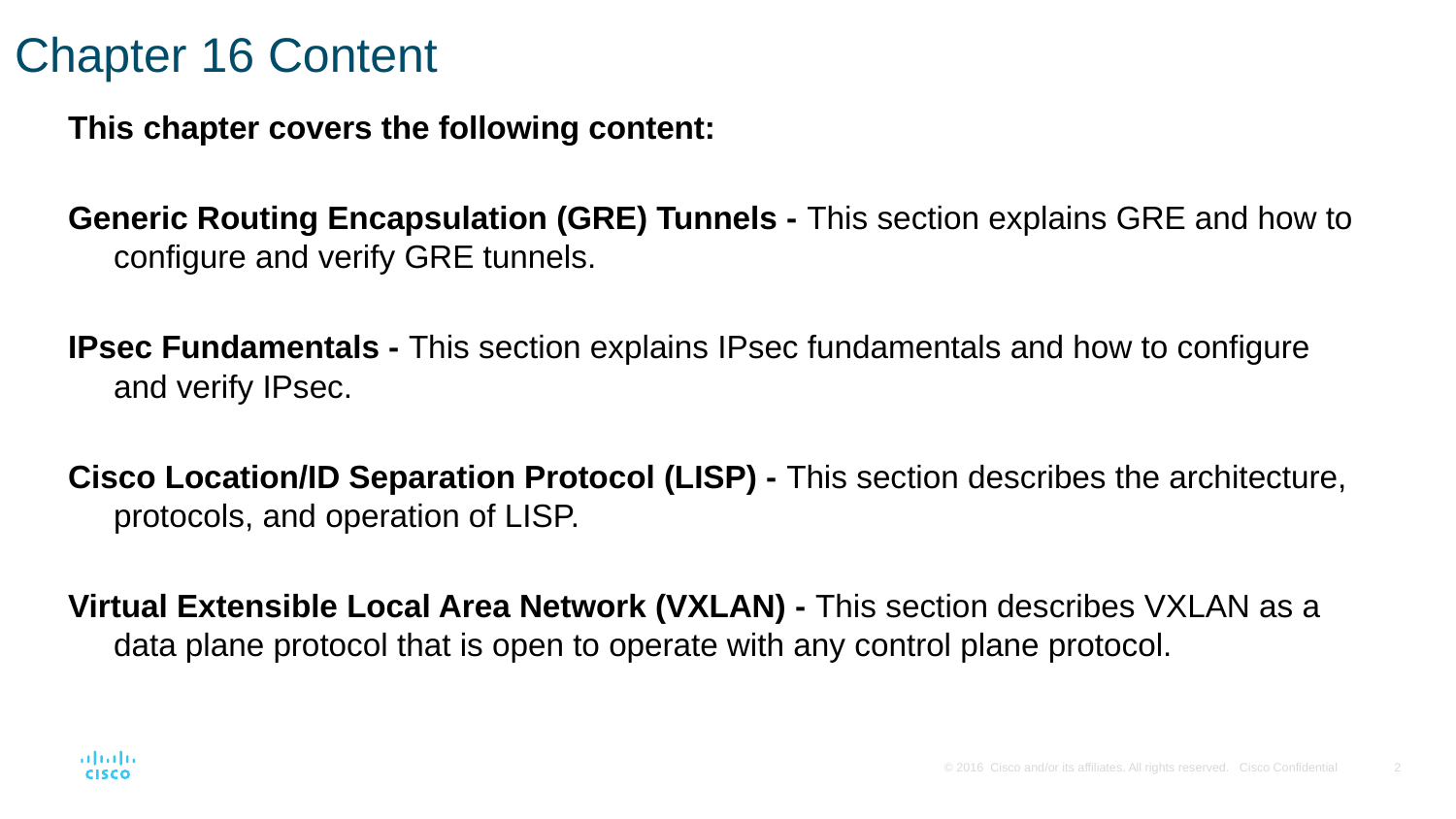

# Chapter 16 Content
This chapter covers the following content:

Generic Routing Encapsulation (GRE) Tunnels - This section explains GRE and how to configure and verify GRE tunnels.

IPsec Fundamentals - This section explains IPsec fundamentals and how to configure and verify IPsec.

Cisco Location/ID Separation Protocol (LISP) - This section describes the architecture, protocols, and operation of LISP.

Virtual Extensible Local Area Network (VXLAN) - This section describes VXLAN as a data plane protocol that is open to operate with any control plane protocol.